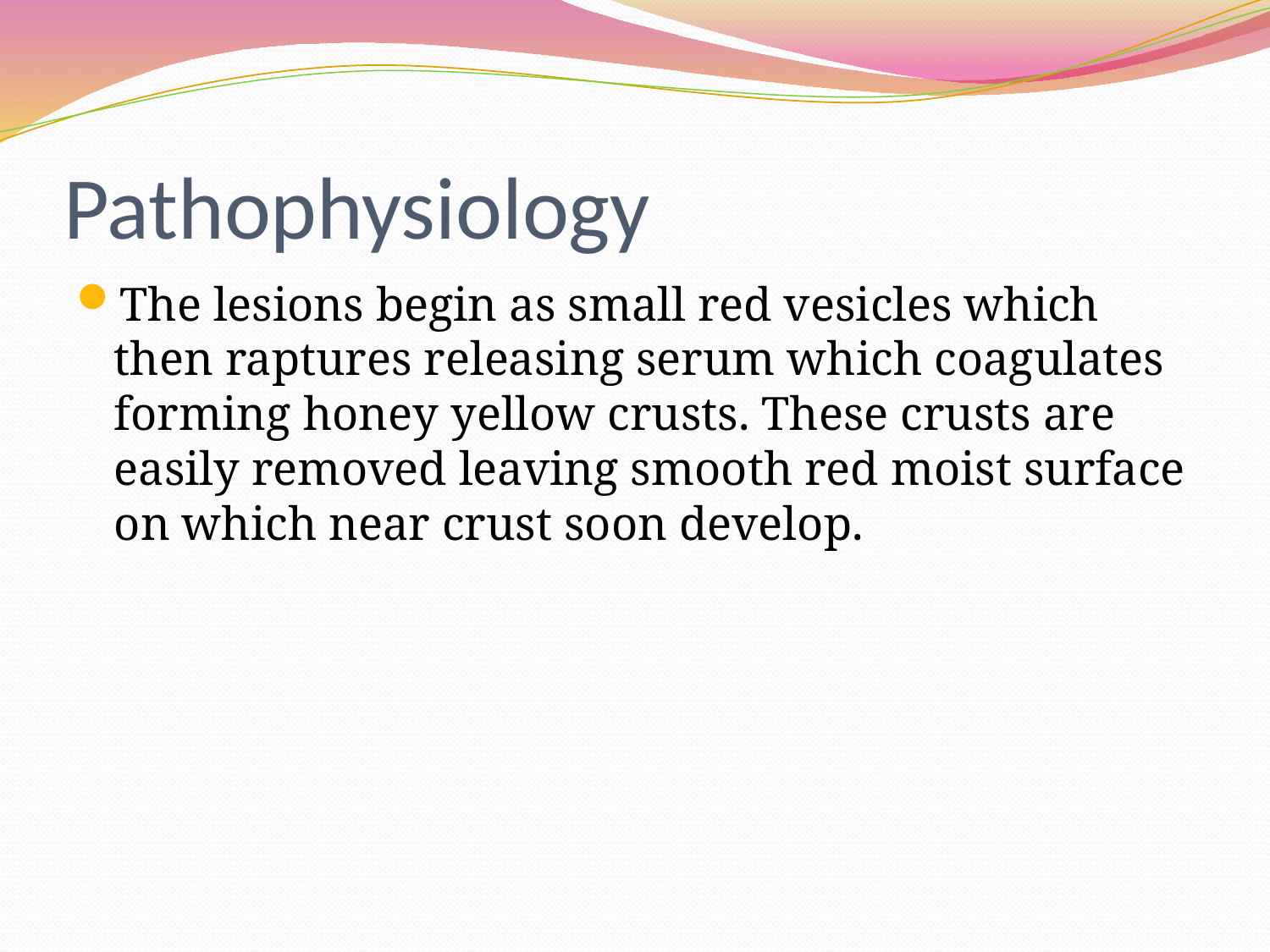

# Pathophysiology
The lesions begin as small red vesicles which then raptures releasing serum which coagulates forming honey yellow crusts. These crusts are easily removed leaving smooth red moist surface on which near crust soon develop.